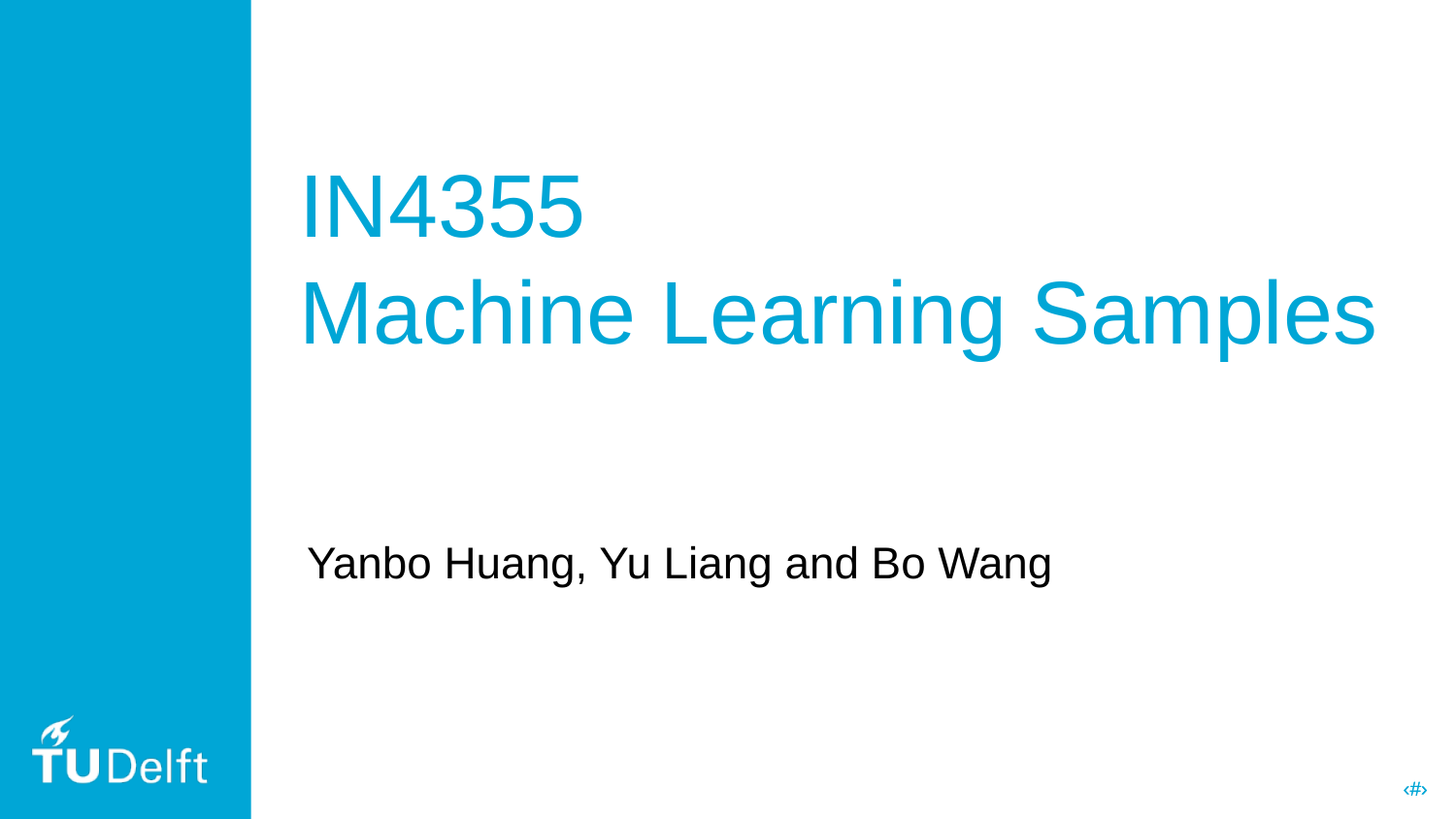

# IN4355
Machine Learning Samples
Yanbo Huang, Yu Liang and Bo Wang